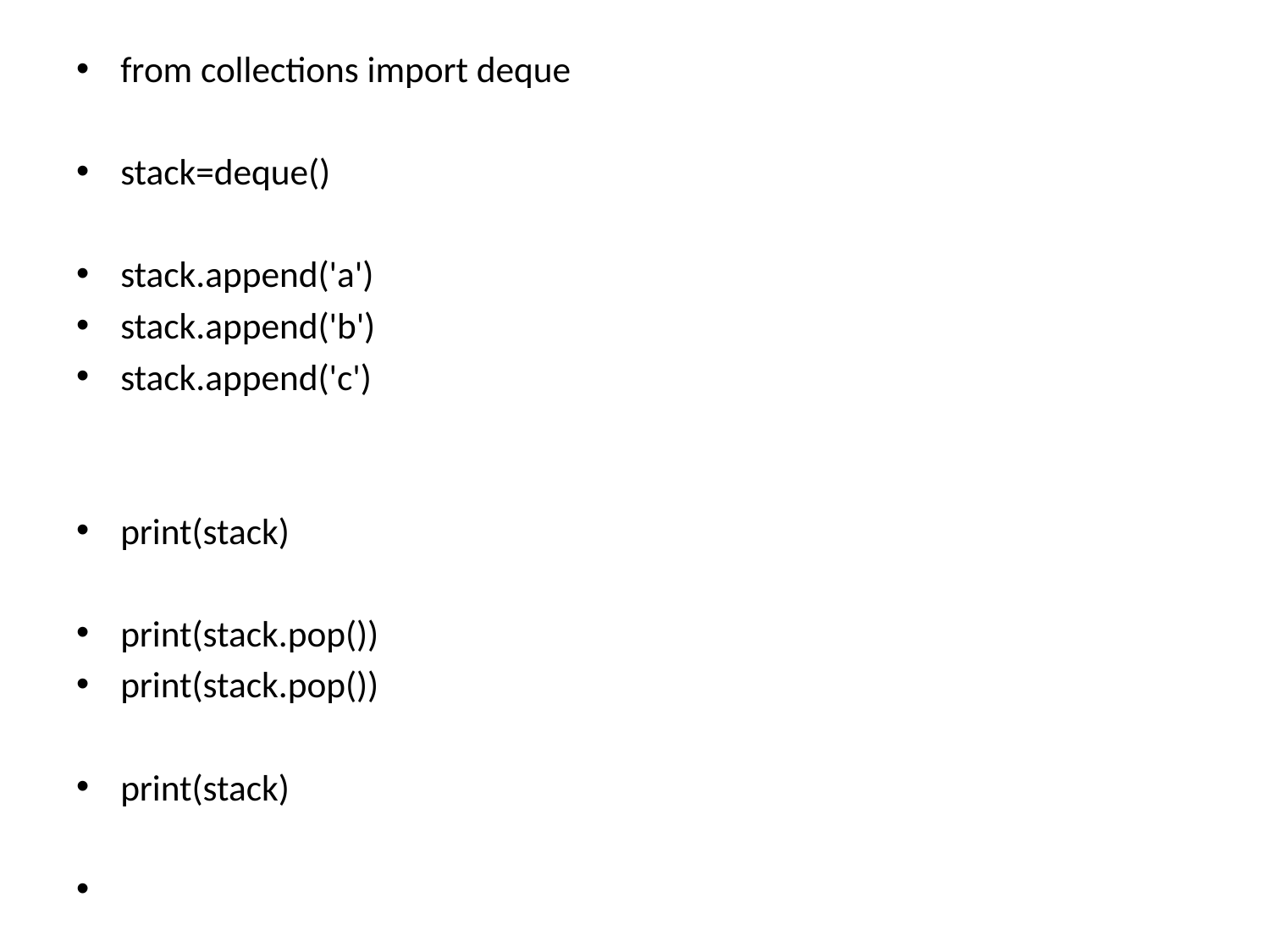

from collections import deque

stack=deque()

stack.append('a')
stack.append('b')
stack.append('c')

print(stack)

print(stack.pop())
print(stack.pop())

print(stack)